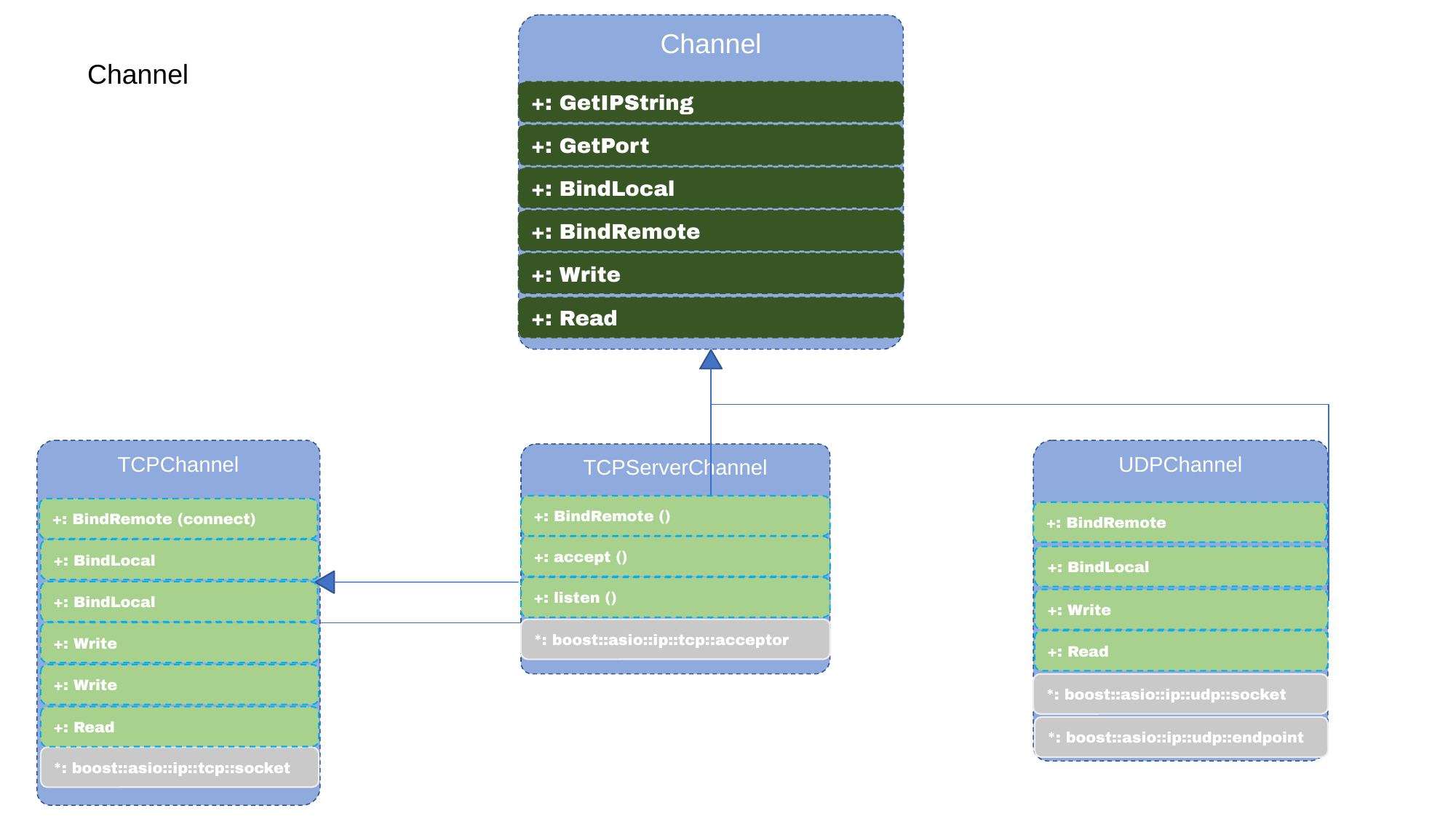

Channel
Channel
+: GetIPString
+: GetPort
+: BindLocal
+: BindRemote
+: Write
+: Read

TCPChannel
UDPChannel
TCPServerChannel
+: BindRemote ()
+: BindRemote (connect)
+: BindRemote
+: accept ()
+: BindLocal
+: BindLocal

+: listen ()
+: BindLocal
+: Write
*: boost::asio::ip::tcp::acceptor
+: Write
+: Read
+: Write
*: boost::asio::ip::udp::socket
+: Read
*: boost::asio::ip::udp::endpoint
*: boost::asio::ip::tcp::socket